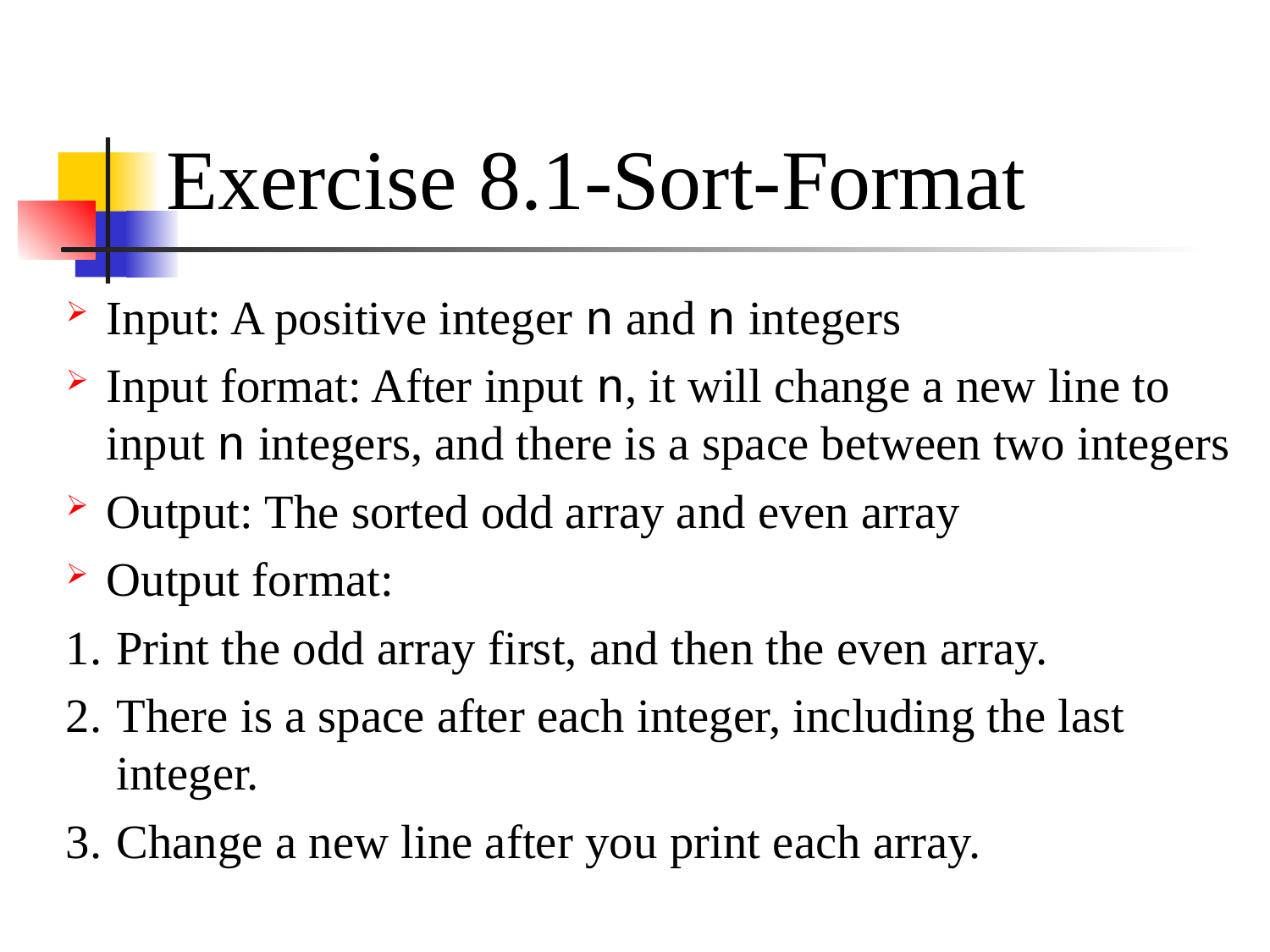

# Exercise 8.1-Sort-Format
Input: A positive integer n and n integers
Input format: After input n, it will change a new line to input n integers, and there is a space between two integers
Output: The sorted odd array and even array
Output format:
Print the odd array first, and then the even array.
There is a space after each integer, including the last integer.
Change a new line after you print each array.
5